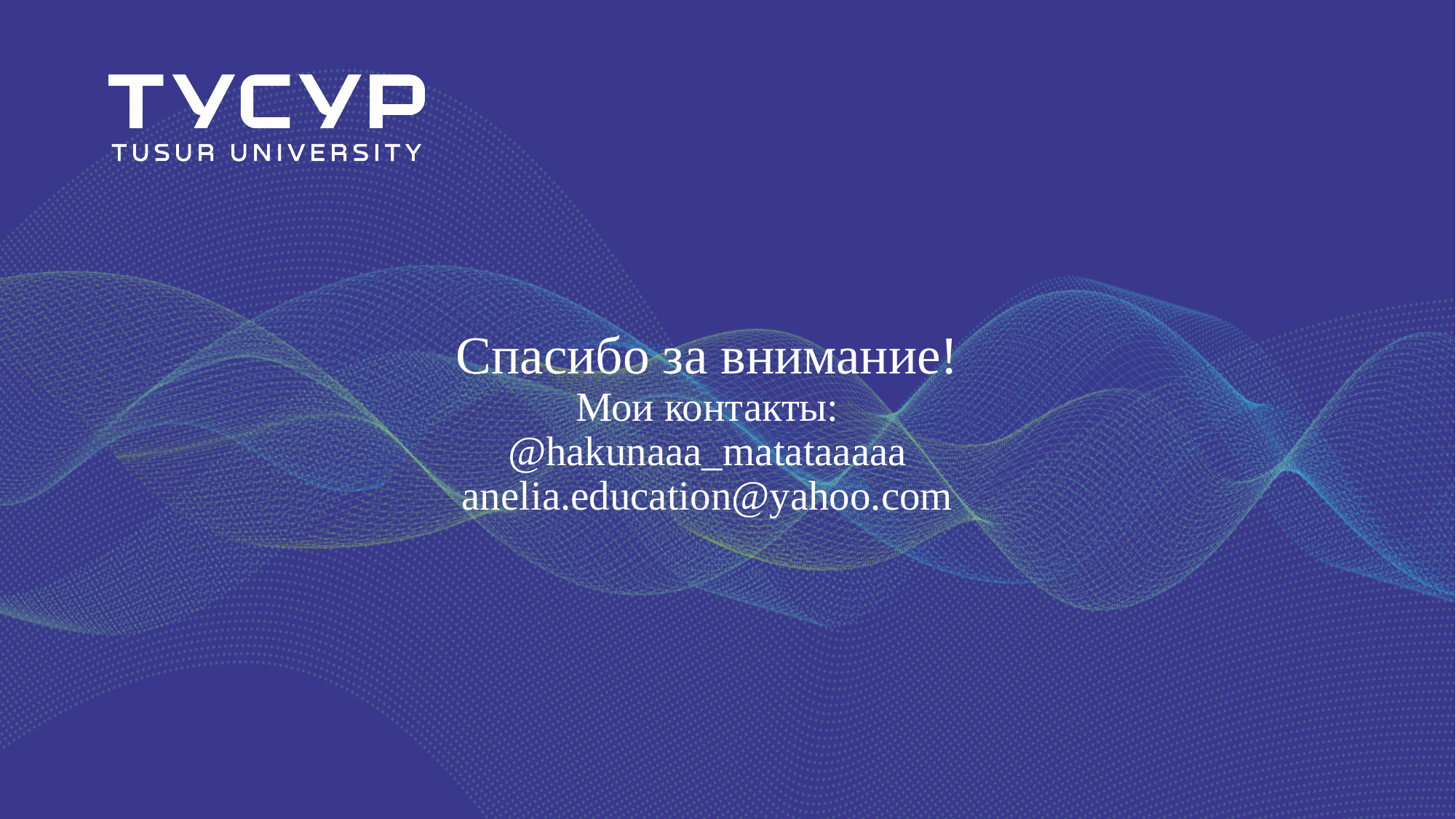

# Спасибо за внимание! Мои контакты: @hakunaaa_matataaaaa anelia.education@yahoo.com